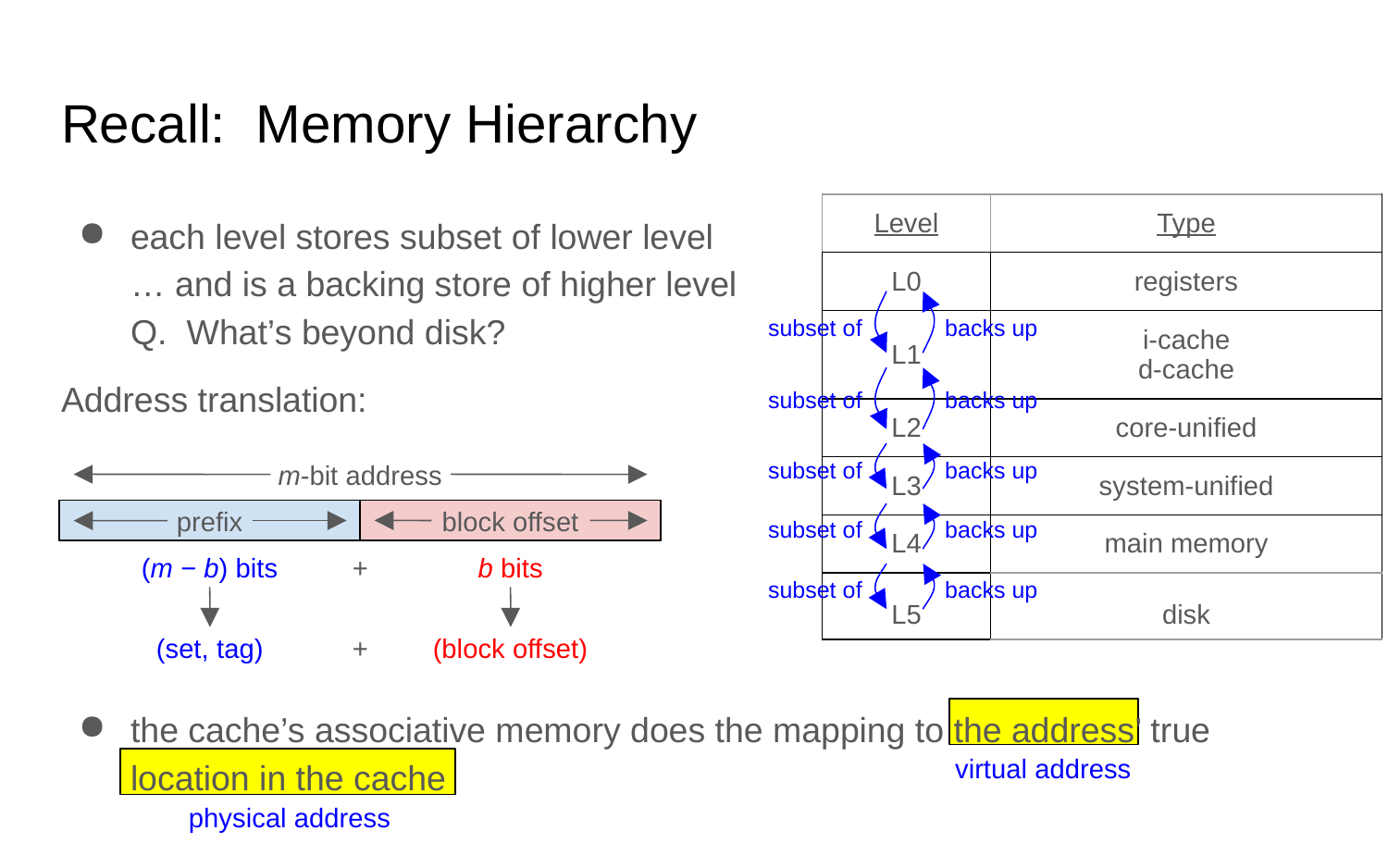

# Recall:  Memory Hierarchy
each level stores subset of lower level

Address translation:
| Level | Type |
| --- | --- |
| L0 | registers |
| L1 | i-cache d-cache |
| L2 | core-unified |
| L3 | system-unified |
| L4 | main memory |
|  |  |
… and is a backing store of higher level
Q.  What’s beyond disk?

subset of
backs up
subset of
backs up

subset of
backs up

m-bit address
subset of
backs up

prefix

block offset

+
(m − b) bits
b bits
subset of
backs up

L5
disk
(set, tag)
+
(block offset)
the cache’s associative memory does the mapping to the address’ true location in the cache

virtual address

physical address